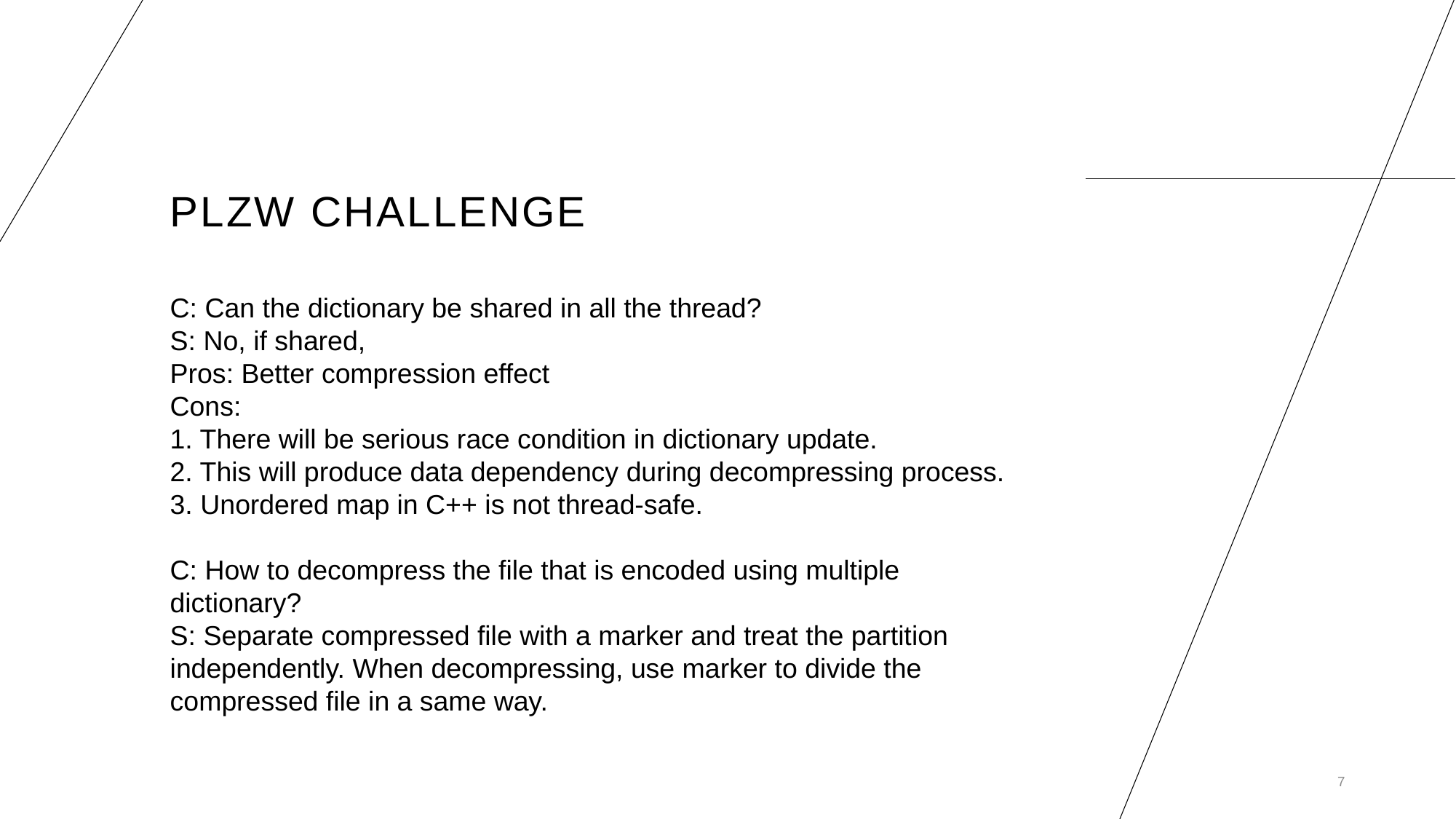

# PLZW challenge
C: Can the dictionary be shared in all the thread?
S: No, if shared,
Pros: Better compression effect
Cons:
1. There will be serious race condition in dictionary update.
2. This will produce data dependency during decompressing process.
3. Unordered map in C++ is not thread-safe.

C: How to decompress the file that is encoded using multiple dictionary?
S: Separate compressed file with a marker and treat the partition independently. When decompressing, use marker to divide the compressed file in a same way.
7